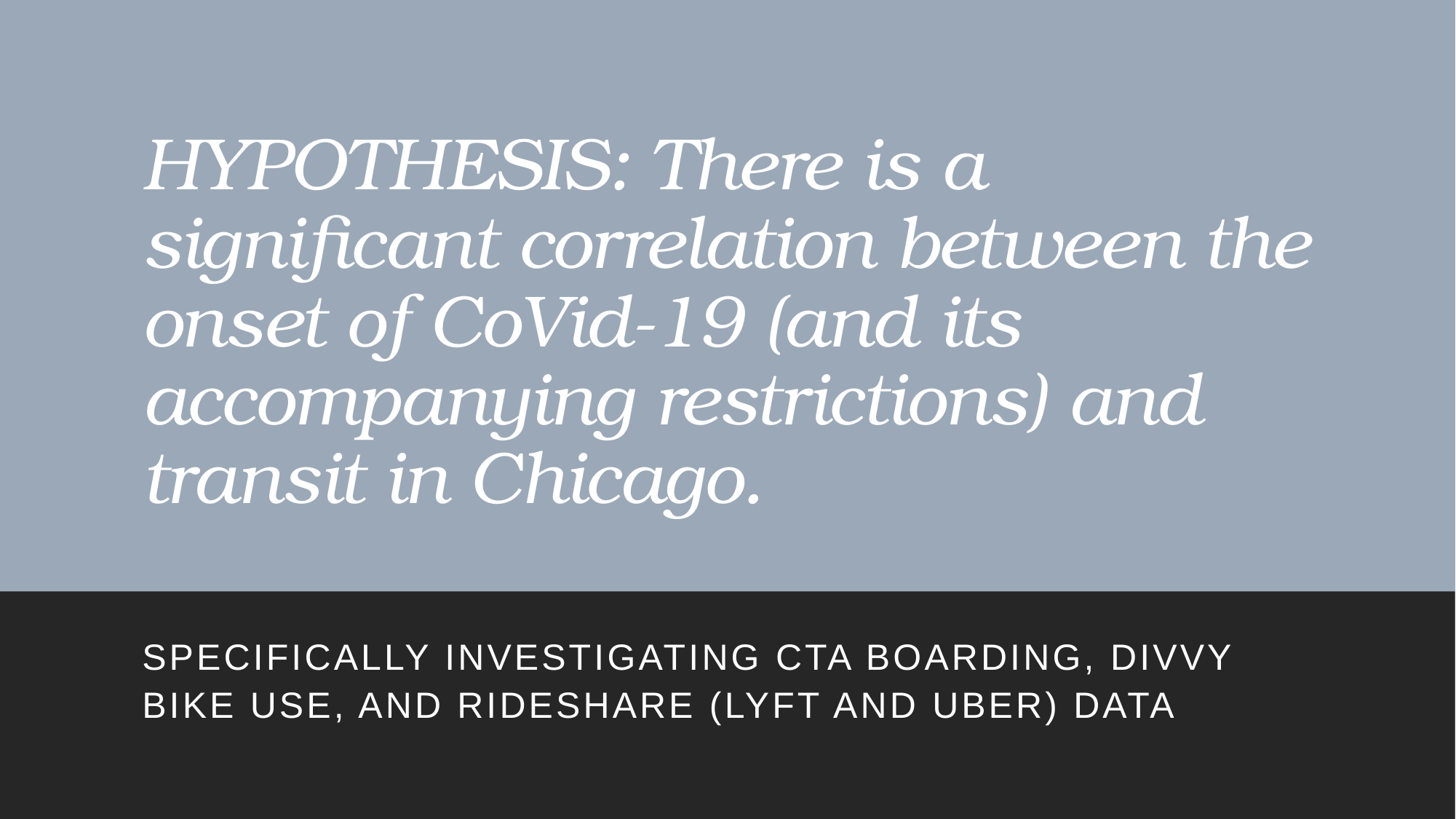

# HYPOTHESIS: There is a significant correlation between the onset of CoVid-19 (and its accompanying restrictions) and transit in Chicago.

Specifically investigating cta boarding, divvy bike use, and rideshare (lyft and uber) data